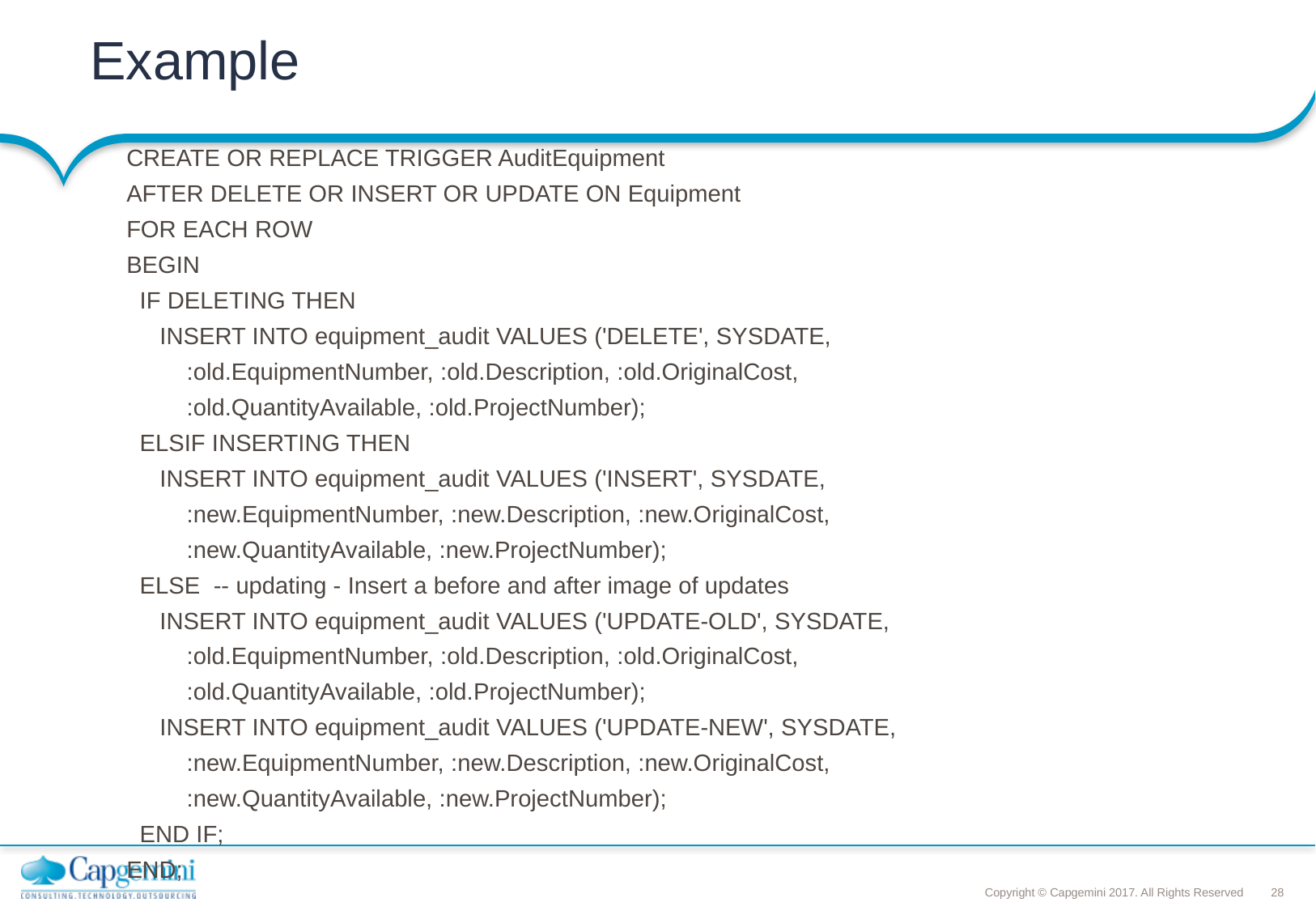

Example
CREATE OR REPLACE TRIGGER AuditEquipment
AFTER DELETE OR INSERT OR UPDATE ON Equipment
FOR EACH ROW
BEGIN
  IF DELETING THEN
     INSERT INTO equipment_audit VALUES ('DELETE', SYSDATE,
         :old.EquipmentNumber, :old.Description, :old.OriginalCost,
         :old.QuantityAvailable, :old.ProjectNumber);
  ELSIF INSERTING THEN
     INSERT INTO equipment_audit VALUES ('INSERT', SYSDATE,
         :new.EquipmentNumber, :new.Description, :new.OriginalCost,
         :new.QuantityAvailable, :new.ProjectNumber);
  ELSE  -- updating - Insert a before and after image of updates
     INSERT INTO equipment_audit VALUES ('UPDATE-OLD', SYSDATE,
         :old.EquipmentNumber, :old.Description, :old.OriginalCost,
         :old.QuantityAvailable, :old.ProjectNumber);
     INSERT INTO equipment_audit VALUES ('UPDATE-NEW', SYSDATE,
         :new.EquipmentNumber, :new.Description, :new.OriginalCost,
         :new.QuantityAvailable, :new.ProjectNumber);
  END IF;
END;